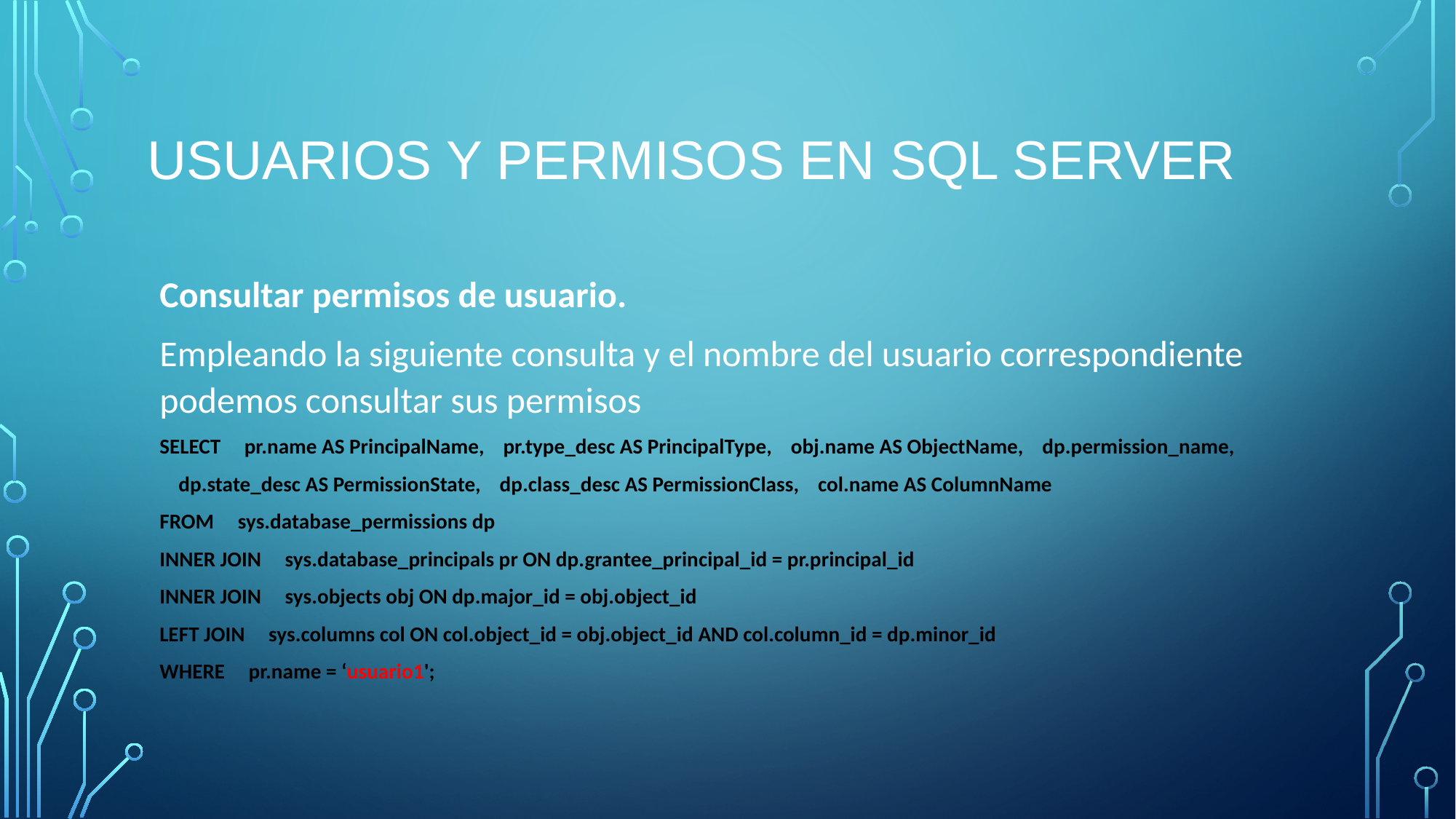

# Usuarios y permisos en sql server
Consultar permisos de usuario.
Empleando la siguiente consulta y el nombre del usuario correspondiente podemos consultar sus permisos
SELECT     pr.name AS PrincipalName,    pr.type_desc AS PrincipalType,    obj.name AS ObjectName,    dp.permission_name,
    dp.state_desc AS PermissionState,    dp.class_desc AS PermissionClass,    col.name AS ColumnName
FROM     sys.database_permissions dp
INNER JOIN     sys.database_principals pr ON dp.grantee_principal_id = pr.principal_id
INNER JOIN     sys.objects obj ON dp.major_id = obj.object_id
LEFT JOIN     sys.columns col ON col.object_id = obj.object_id AND col.column_id = dp.minor_id
WHERE     pr.name = ‘usuario1';